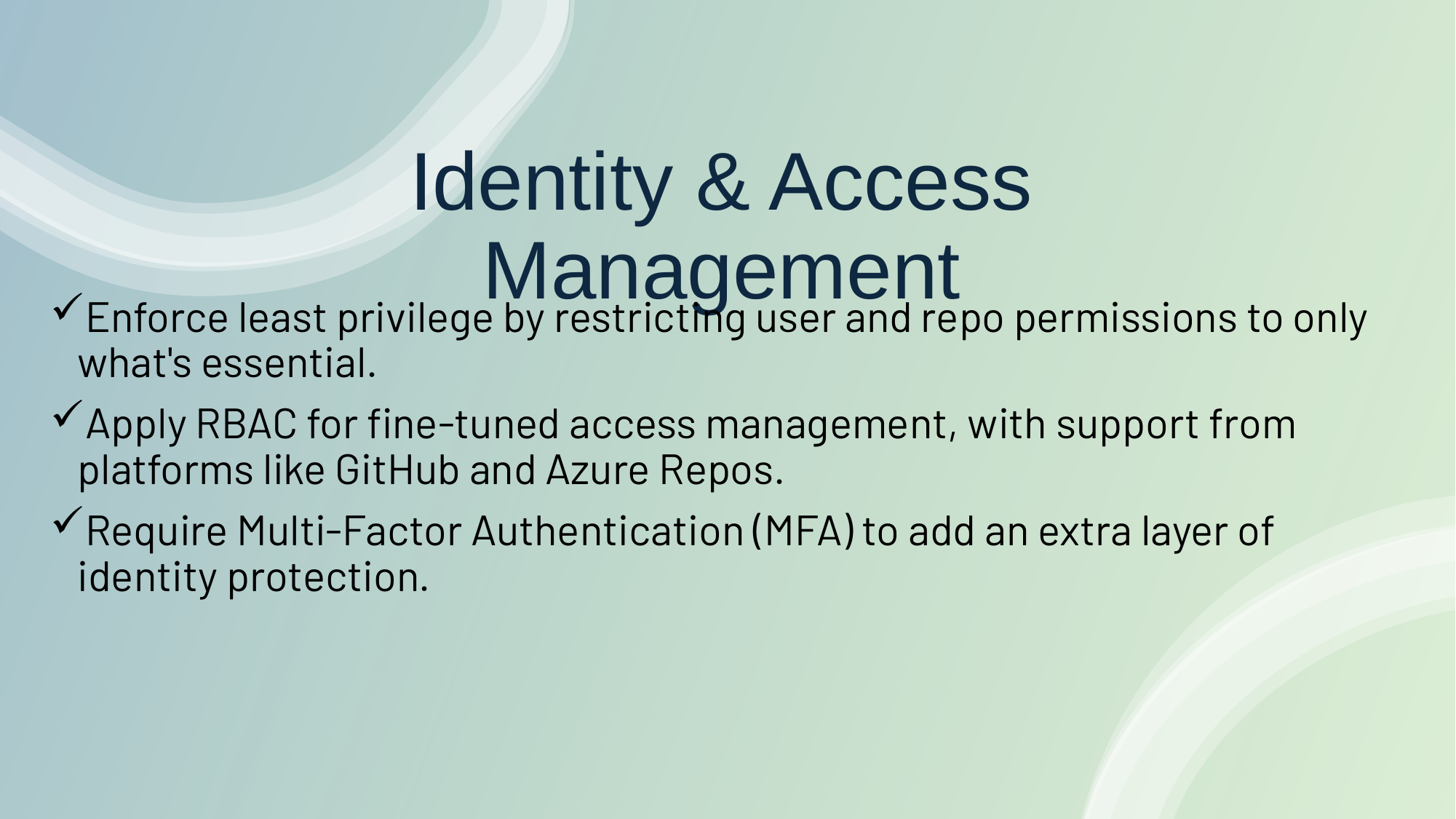

# Identity & Access Management
Enforce least privilege by restricting user and repo permissions to only what's essential.
Apply RBAC for fine-tuned access management, with support from platforms like GitHub and Azure Repos.
Require Multi-Factor Authentication (MFA) to add an extra layer of identity protection.